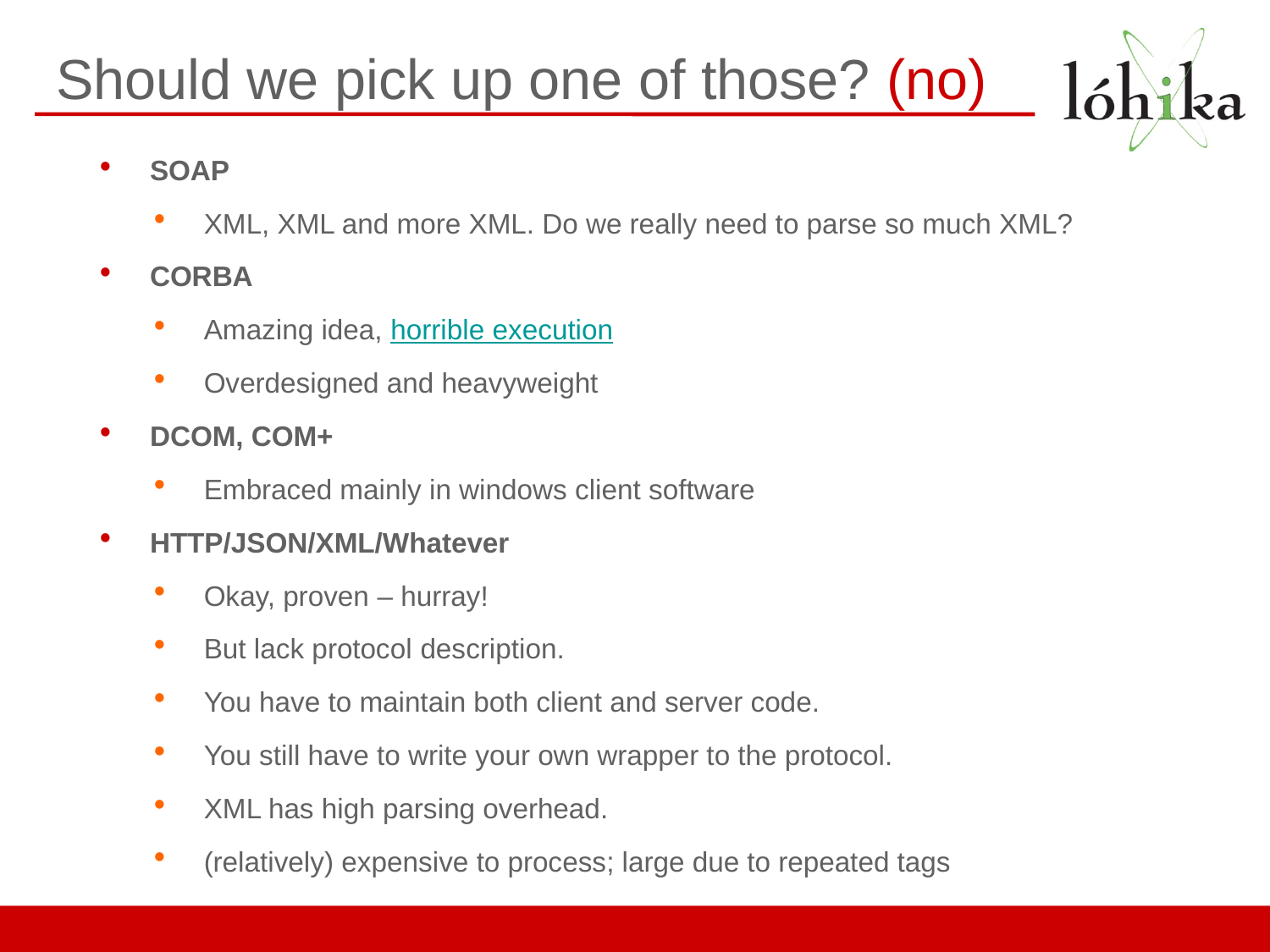

# Should we pick up one of those? (no)
SOAP
XML, XML and more XML. Do we really need to parse so much XML?
CORBA
Amazing idea, horrible execution
Overdesigned and heavyweight
DCOM, COM+
Embraced mainly in windows client software
HTTP/JSON/XML/Whatever
Okay, proven – hurray!
But lack protocol description.
You have to maintain both client and server code.
You still have to write your own wrapper to the protocol.
XML has high parsing overhead.
(relatively) expensive to process; large due to repeated tags